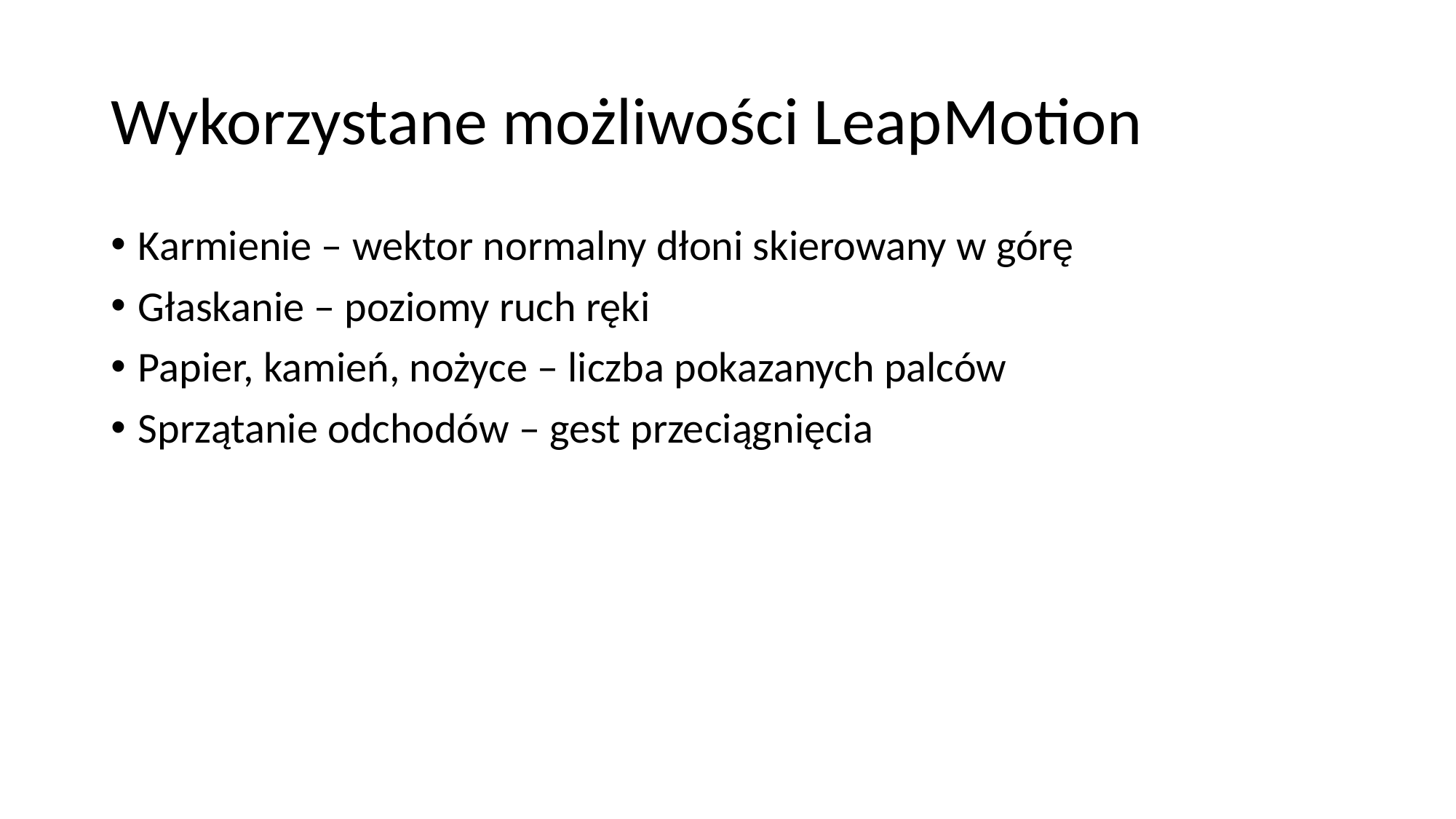

# Wykorzystane możliwości LeapMotion
Karmienie – wektor normalny dłoni skierowany w górę
Głaskanie – poziomy ruch ręki
Papier, kamień, nożyce – liczba pokazanych palców
Sprzątanie odchodów – gest przeciągnięcia